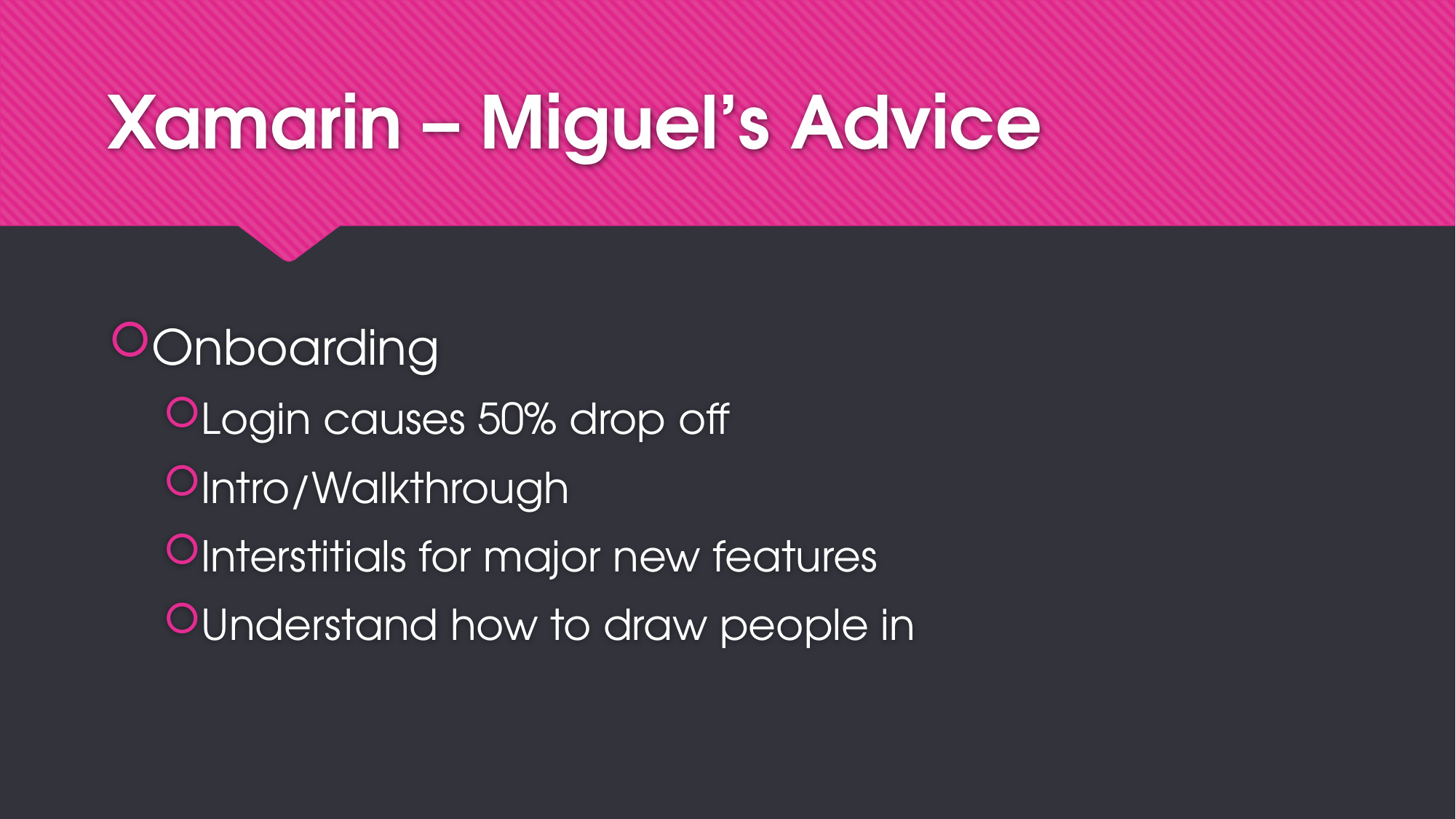

# Xamarin – Miguel’s Advice
Onboarding
Login causes 50% drop off
Intro/Walkthrough
Interstitials for major new features
Understand how to draw people in